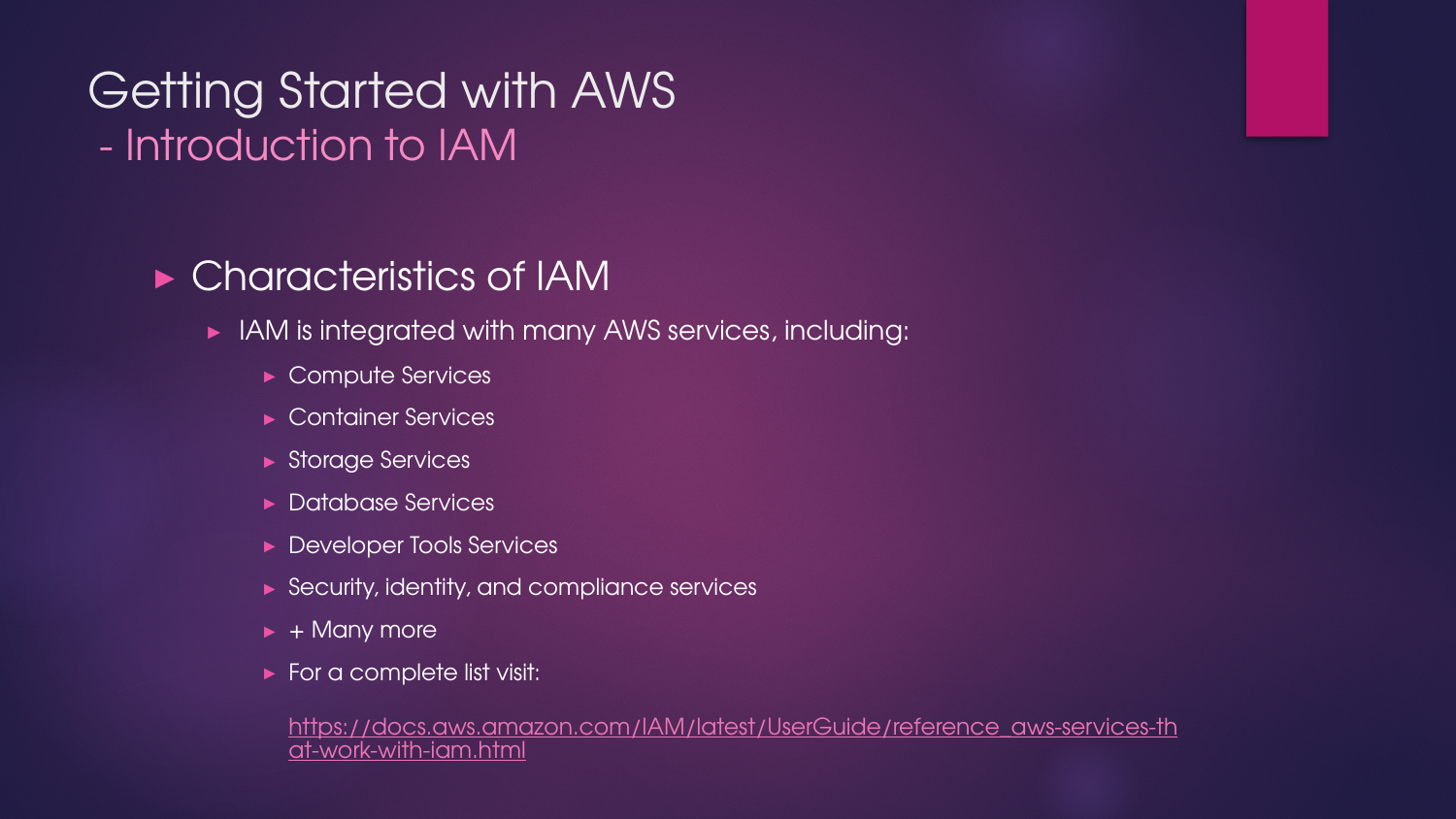

# Getting Started with AWS - Introduction to IAM
Characteristics of IAM
IAM is integrated with many AWS services, including:
Compute Services
Container Services
Storage Services
Database Services
Developer Tools Services
Security, identity, and compliance services
+ Many more
For a complete list visit:
https://docs.aws.amazon.com/IAM/latest/UserGuide/reference_aws-services-that-work-with-iam.html